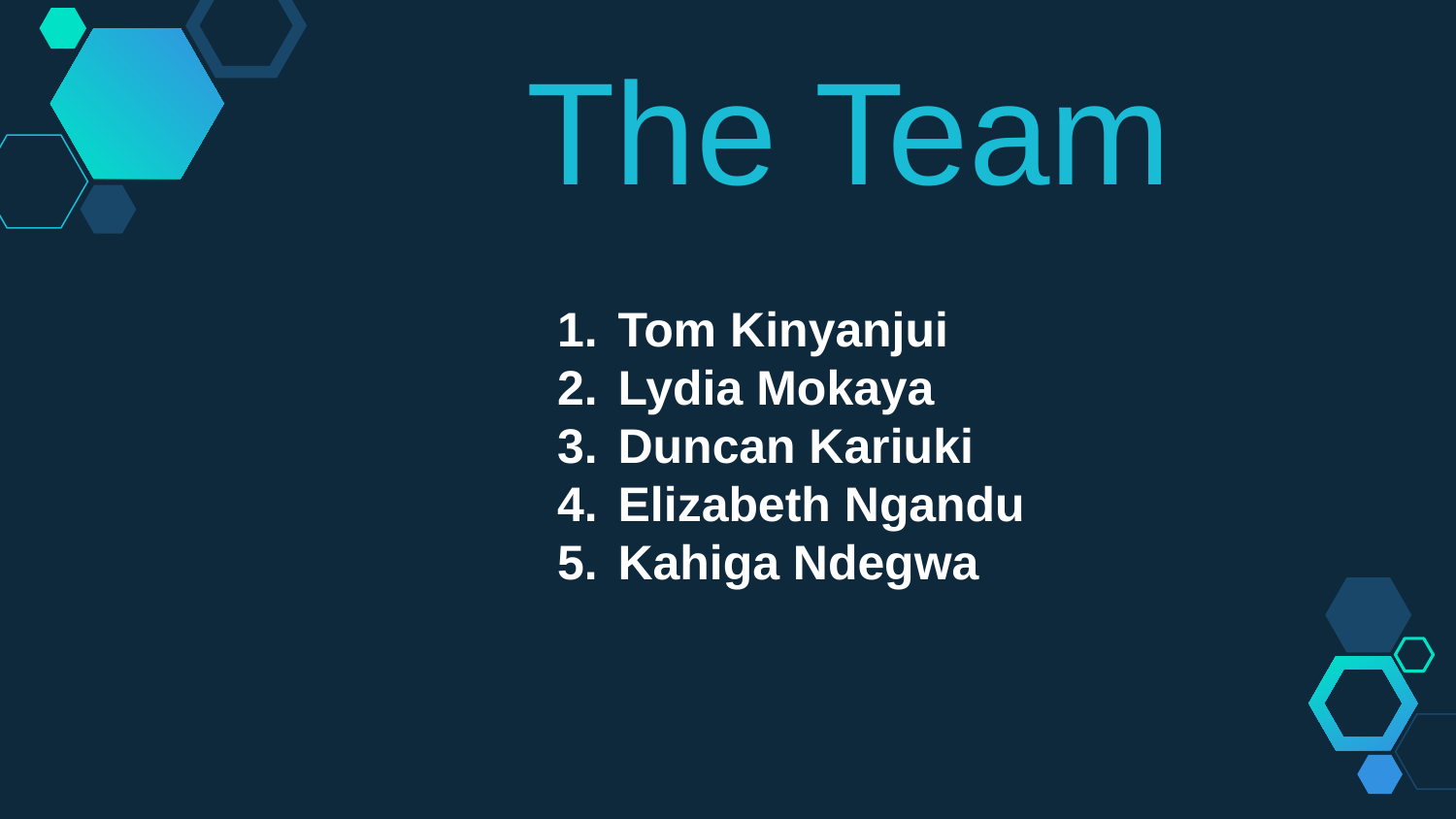

The Team
Tom Kinyanjui
Lydia Mokaya
Duncan Kariuki
Elizabeth Ngandu
Kahiga Ndegwa